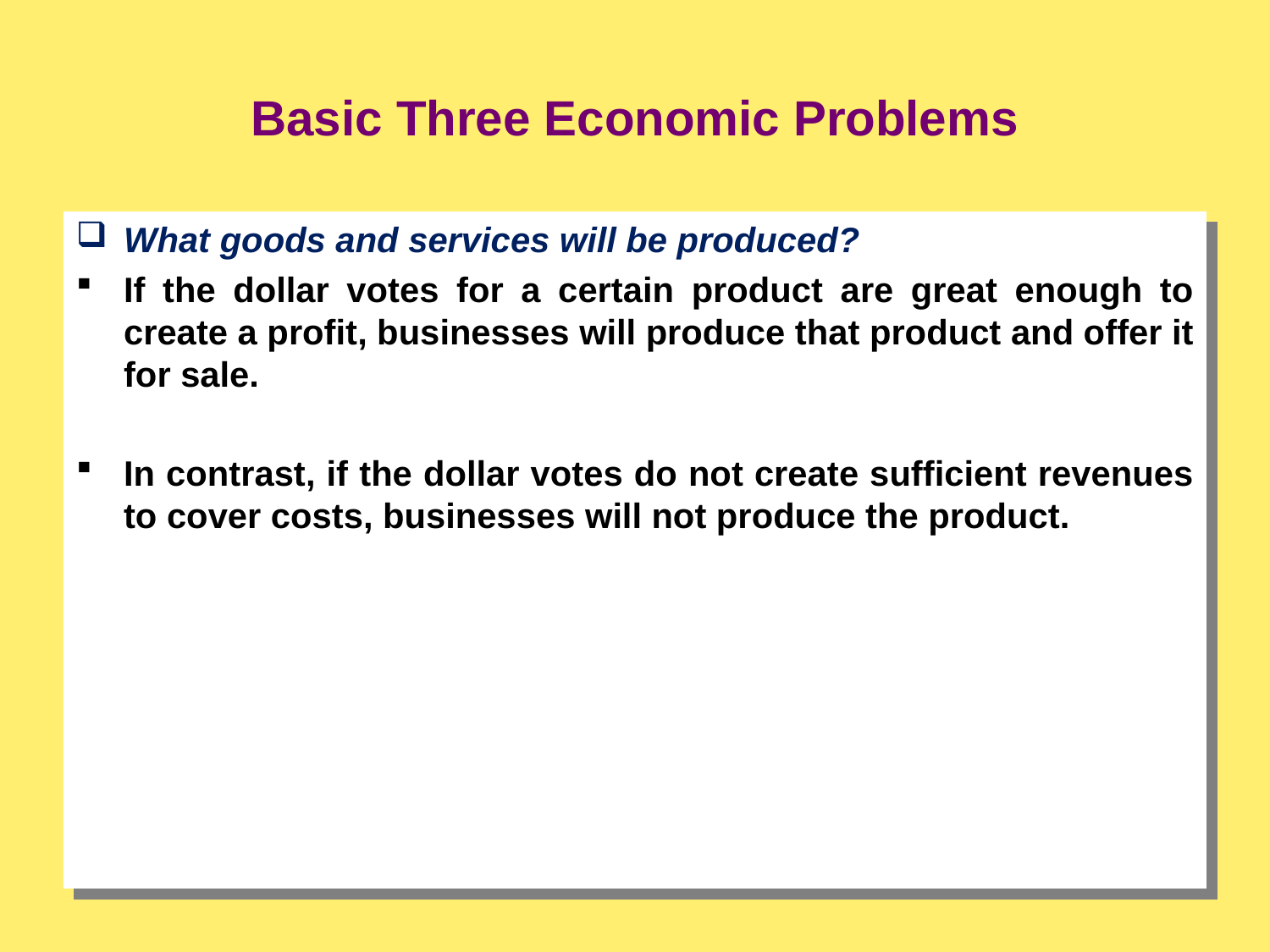

Basic Three Economic Problems
What goods and services will be produced?
If the dollar votes for a certain product are great enough to create a profit, businesses will produce that product and offer it for sale.

In contrast, if the dollar votes do not create sufficient revenues to cover costs, businesses will not produce the product.